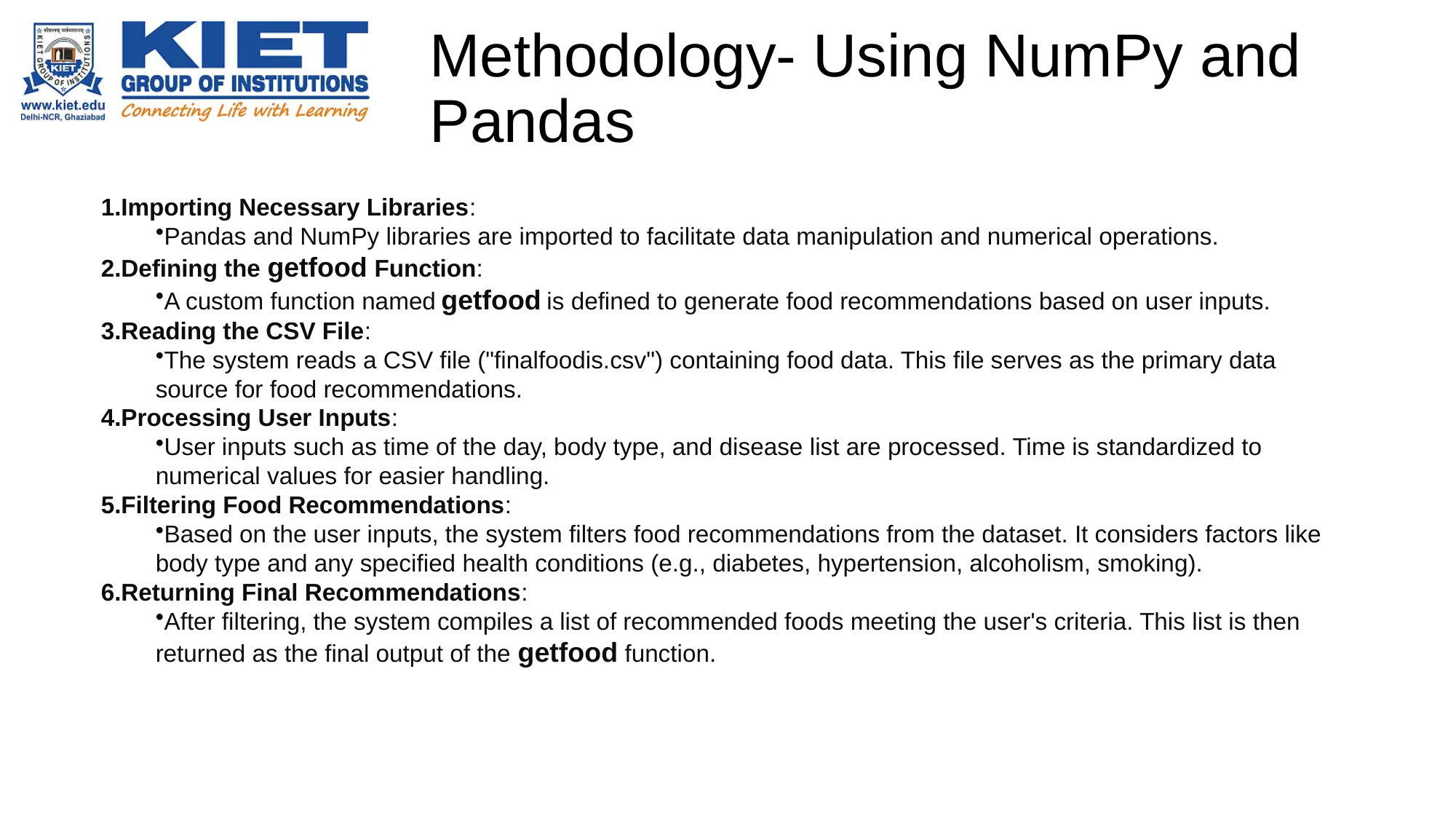

# Methodology- Using NumPy and Pandas

Importing Necessary Libraries:
Pandas and NumPy libraries are imported to facilitate data manipulation and numerical operations.
Defining the getfood Function:
A custom function named getfood is defined to generate food recommendations based on user inputs.
Reading the CSV File:
The system reads a CSV file ("finalfoodis.csv") containing food data. This file serves as the primary data source for food recommendations.
Processing User Inputs:
User inputs such as time of the day, body type, and disease list are processed. Time is standardized to numerical values for easier handling.
Filtering Food Recommendations:
Based on the user inputs, the system filters food recommendations from the dataset. It considers factors like body type and any specified health conditions (e.g., diabetes, hypertension, alcoholism, smoking).
Returning Final Recommendations:
After filtering, the system compiles a list of recommended foods meeting the user's criteria. This list is then returned as the final output of the getfood function.